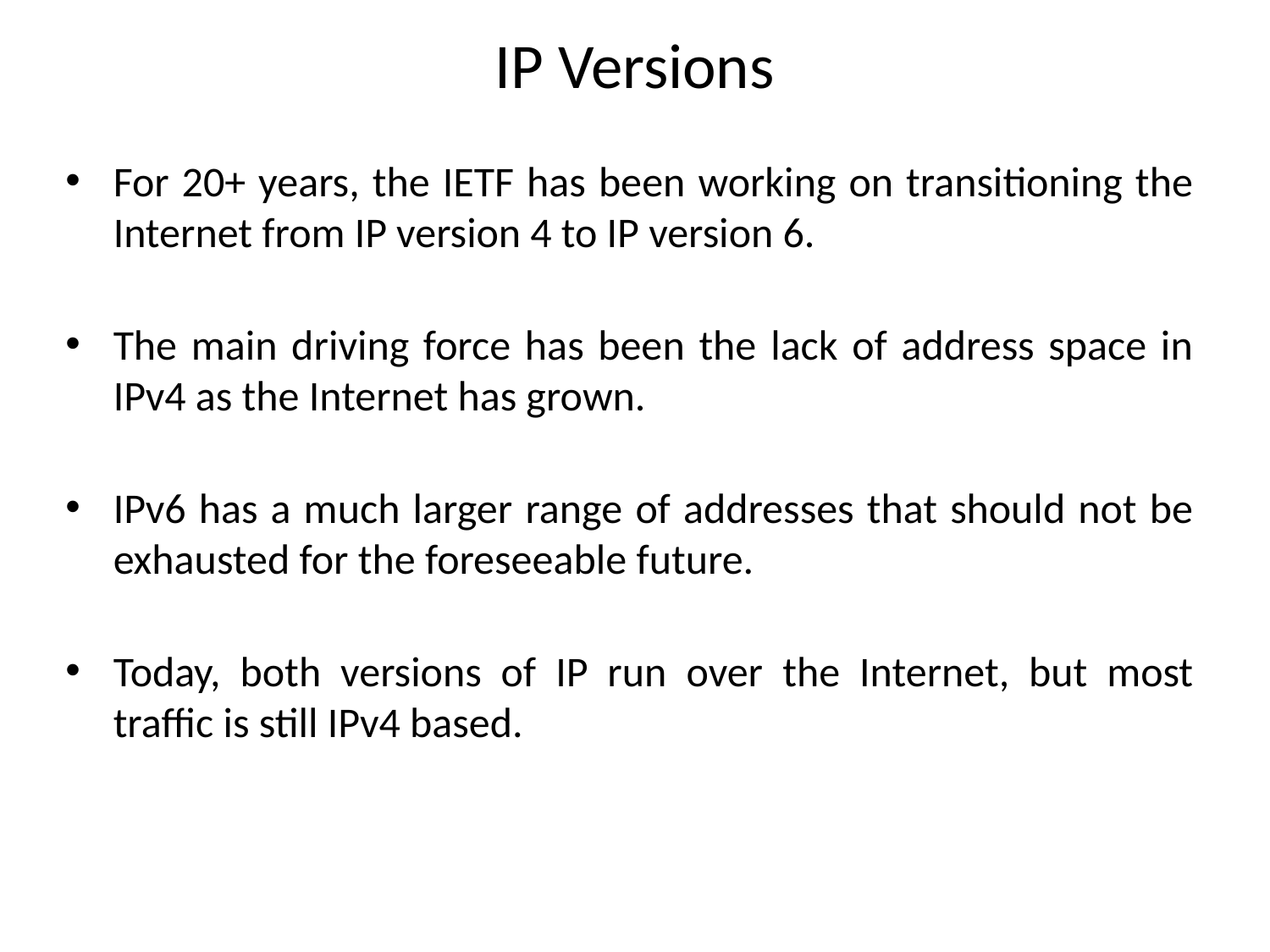

# IP Versions
For 20+ years, the IETF has been working on transitioning the Internet from IP version 4 to IP version 6.
The main driving force has been the lack of address space in IPv4 as the Internet has grown.
IPv6 has a much larger range of addresses that should not be exhausted for the foreseeable future.
Today, both versions of IP run over the Internet, but most traffic is still IPv4 based.